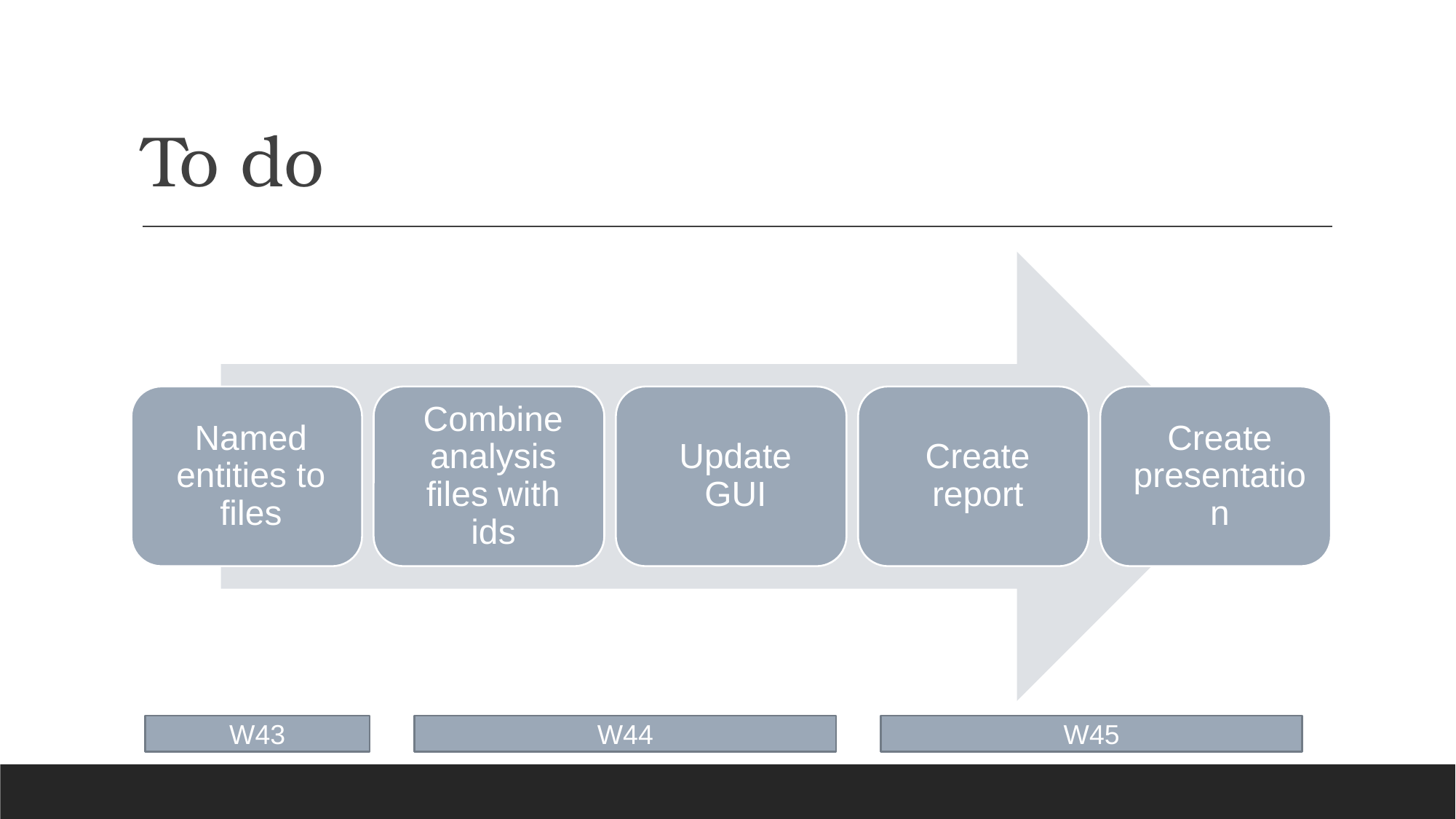

# To do
Named entities to files
Combine analysis files with ids
Update GUI
Create report
Create presentation
W43
W44
W45